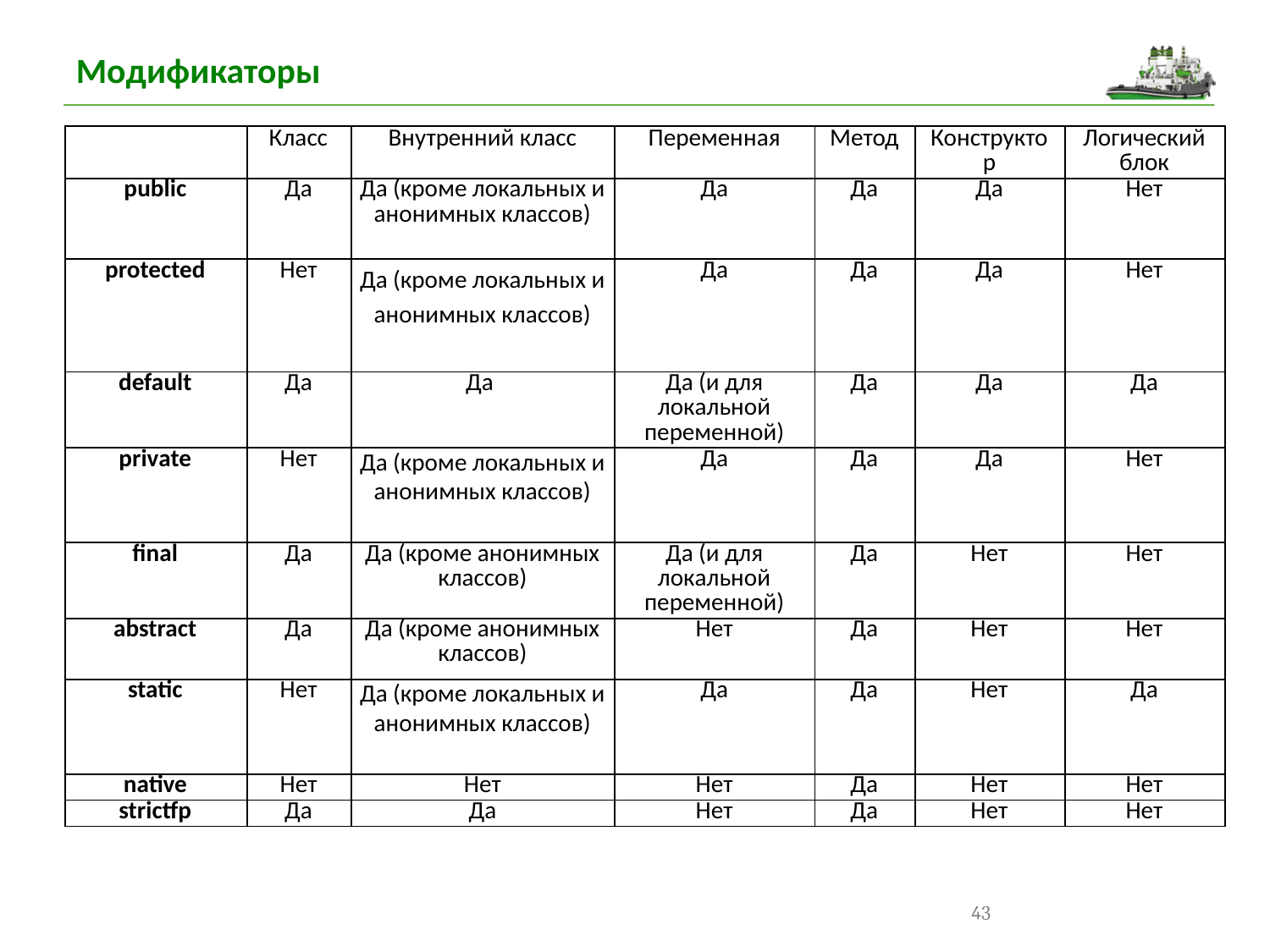

Модификаторы
|  | Класс | Внутренний класс | Переменная | Метод | Конструктор | Логический блок |
| --- | --- | --- | --- | --- | --- | --- |
| public | Да | Да (кроме локальных и анонимных классов) | Да | Да | Да | Нет |
| protected | Нет | Да (кроме локальных и анонимных классов) | Да | Да | Да | Нет |
| default | Да | Да | Да (и для локальной переменной) | Да | Да | Да |
| private | Нет | Да (кроме локальных и анонимных классов) | Да | Да | Да | Нет |
| final | Да | Да (кроме анонимных классов) | Да (и для локальной переменной) | Да | Нет | Нет |
| abstract | Да | Да (кроме анонимных классов) | Нет | Да | Нет | Нет |
| static | Нет | Да (кроме локальных и анонимных классов) | Да | Да | Нет | Да |
| native | Нет | Нет | Нет | Да | Нет | Нет |
| strictfp | Да | Да | Нет | Да | Нет | Нет |
43